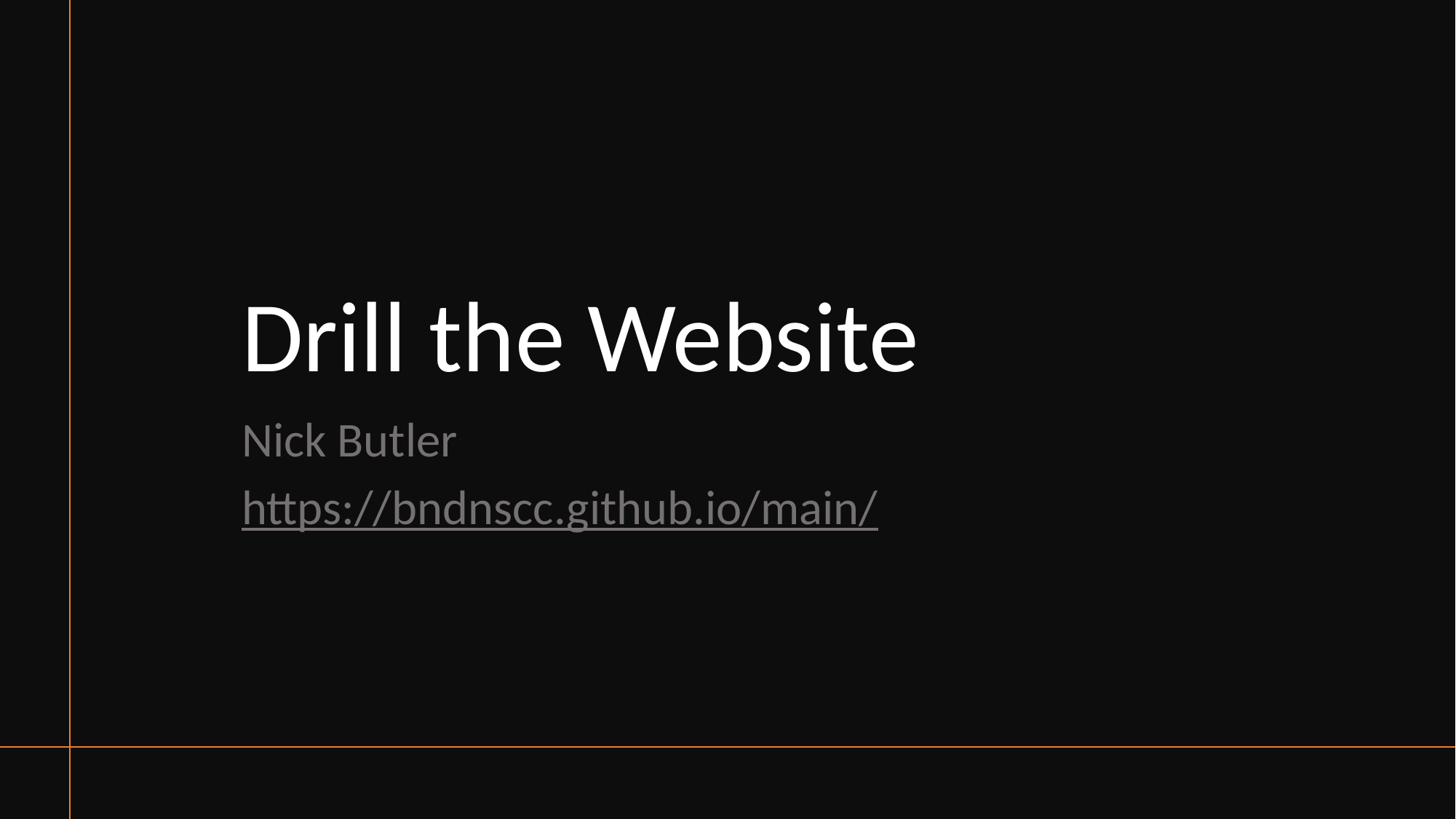

# Drill the Website
Nick Butler
https://bndnscc.github.io/main/